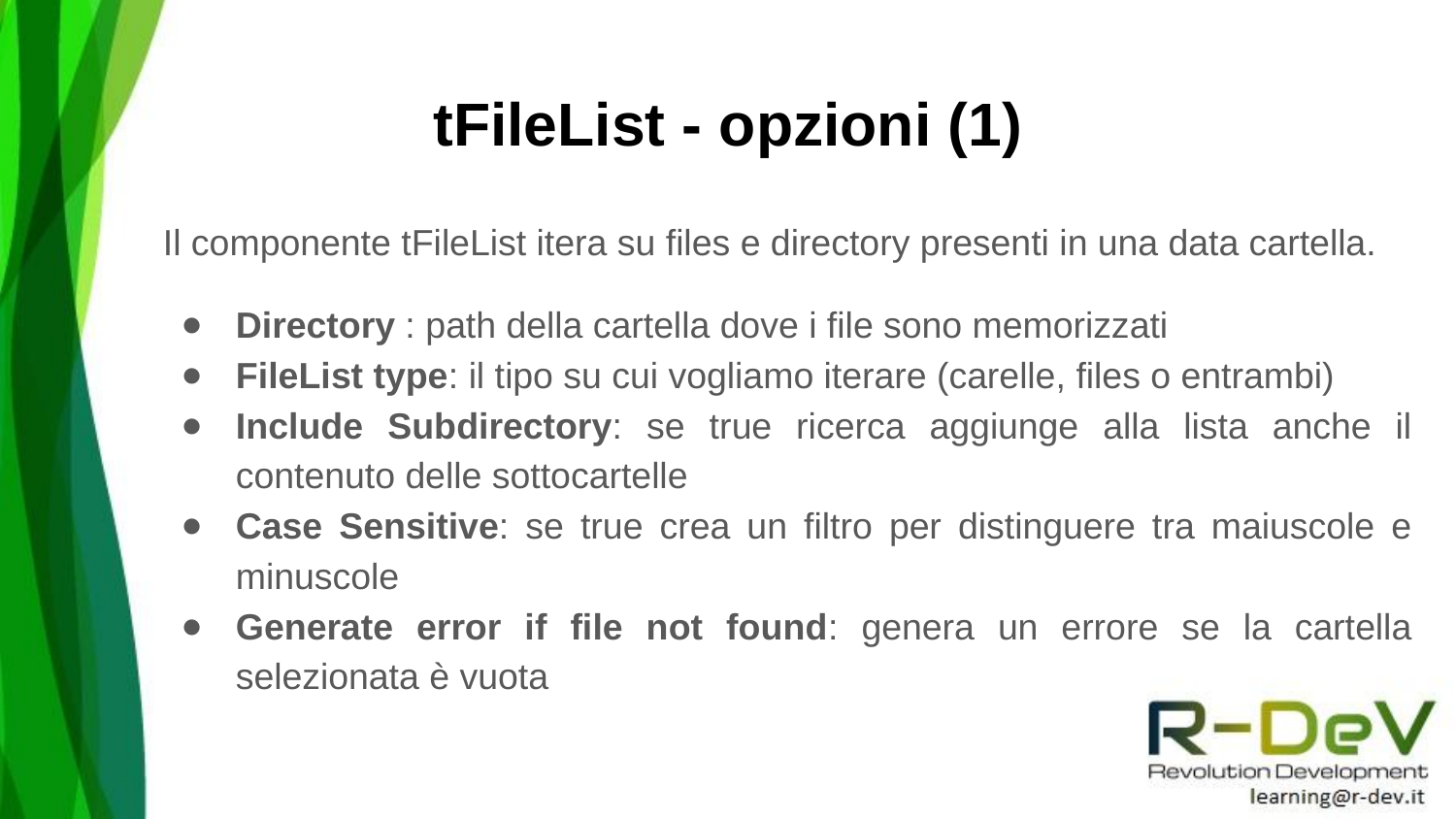

# tFileList - opzioni (1)
Il componente tFileList itera su files e directory presenti in una data cartella.
Directory : path della cartella dove i file sono memorizzati
FileList type: il tipo su cui vogliamo iterare (carelle, files o entrambi)
Include Subdirectory: se true ricerca aggiunge alla lista anche il contenuto delle sottocartelle
Case Sensitive: se true crea un filtro per distinguere tra maiuscole e minuscole
Generate error if file not found: genera un errore se la cartella selezionata è vuota